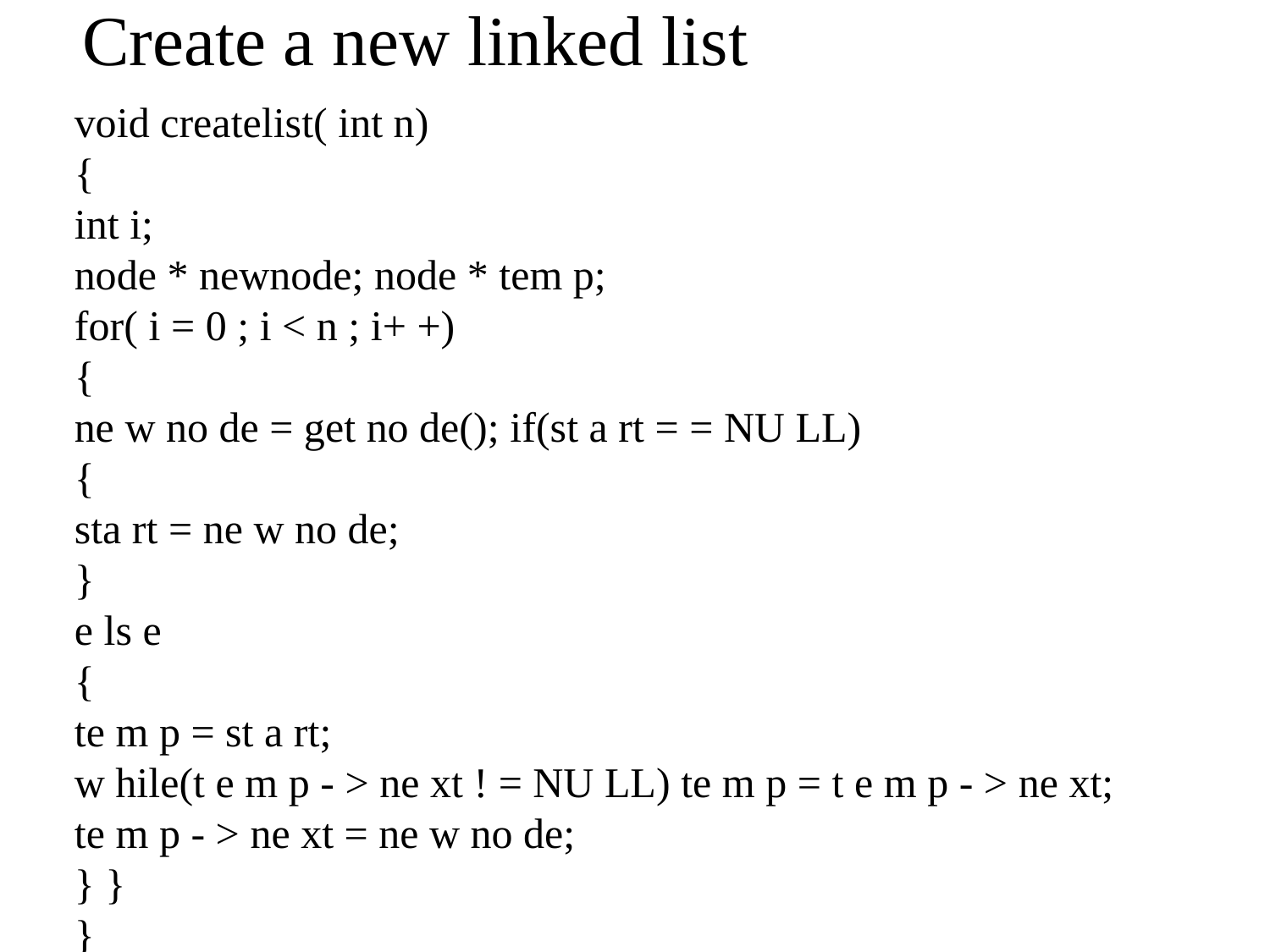

# Create a new linked list
void createlist( int n)
{
int i;
node * newnode; node * tem p;
for( i = 0 ; i < n ; i+ +)
{
ne w no de = get no de(); if(st a rt = = NU LL)
{
sta rt = ne w no de;
}
e ls e
{
te m p = st a rt;
w hile(t e m p - > ne xt ! = NU LL) te m p = t e m p - > ne xt;
te m p - > ne xt = ne w no de;
} }
}